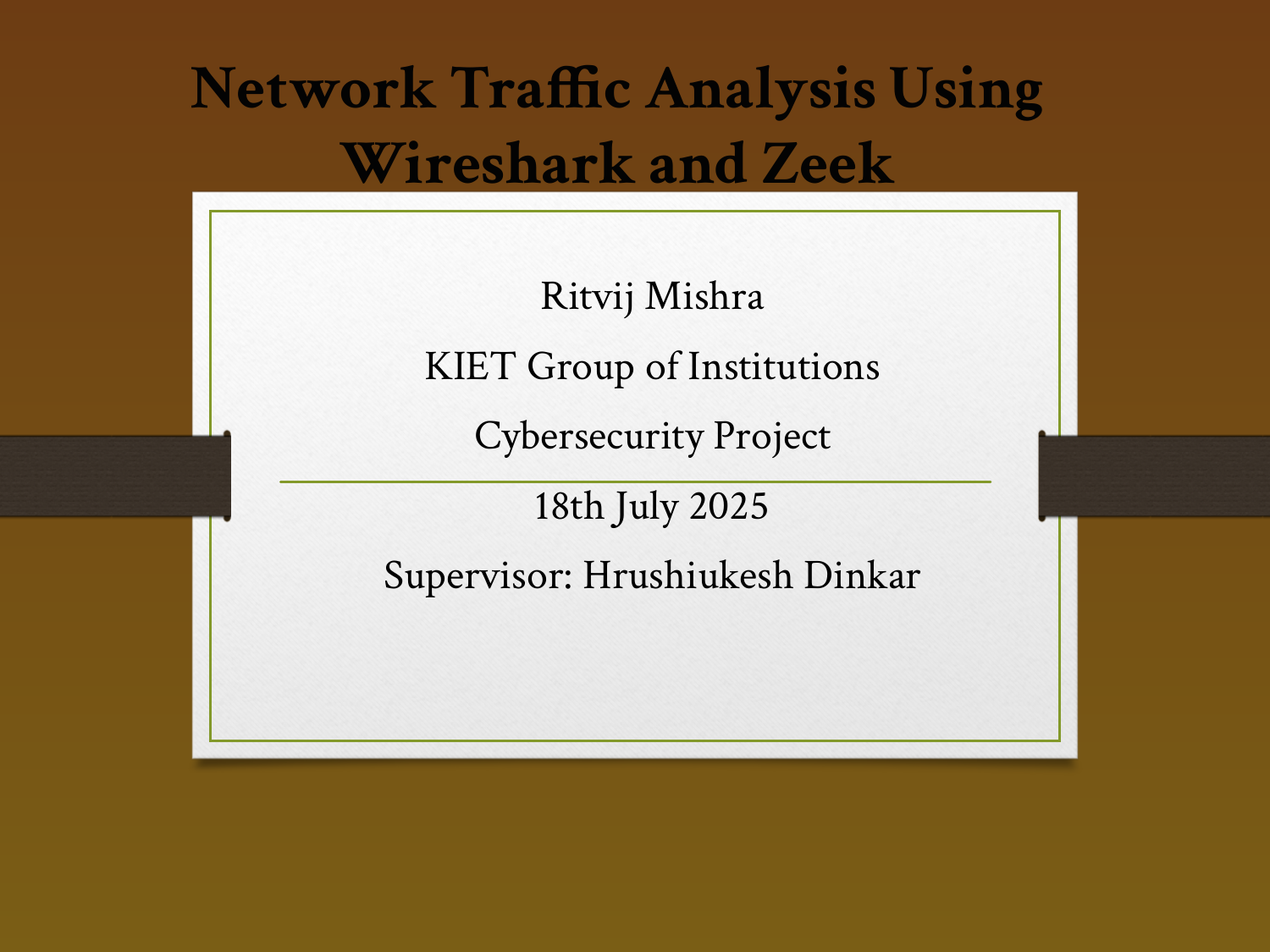

# Network Traffic Analysis Using Wireshark and Zeek
Ritvij Mishra
KIET Group of Institutions
Cybersecurity Project
18th July 2025
Supervisor: Hrushiukesh Dinkar